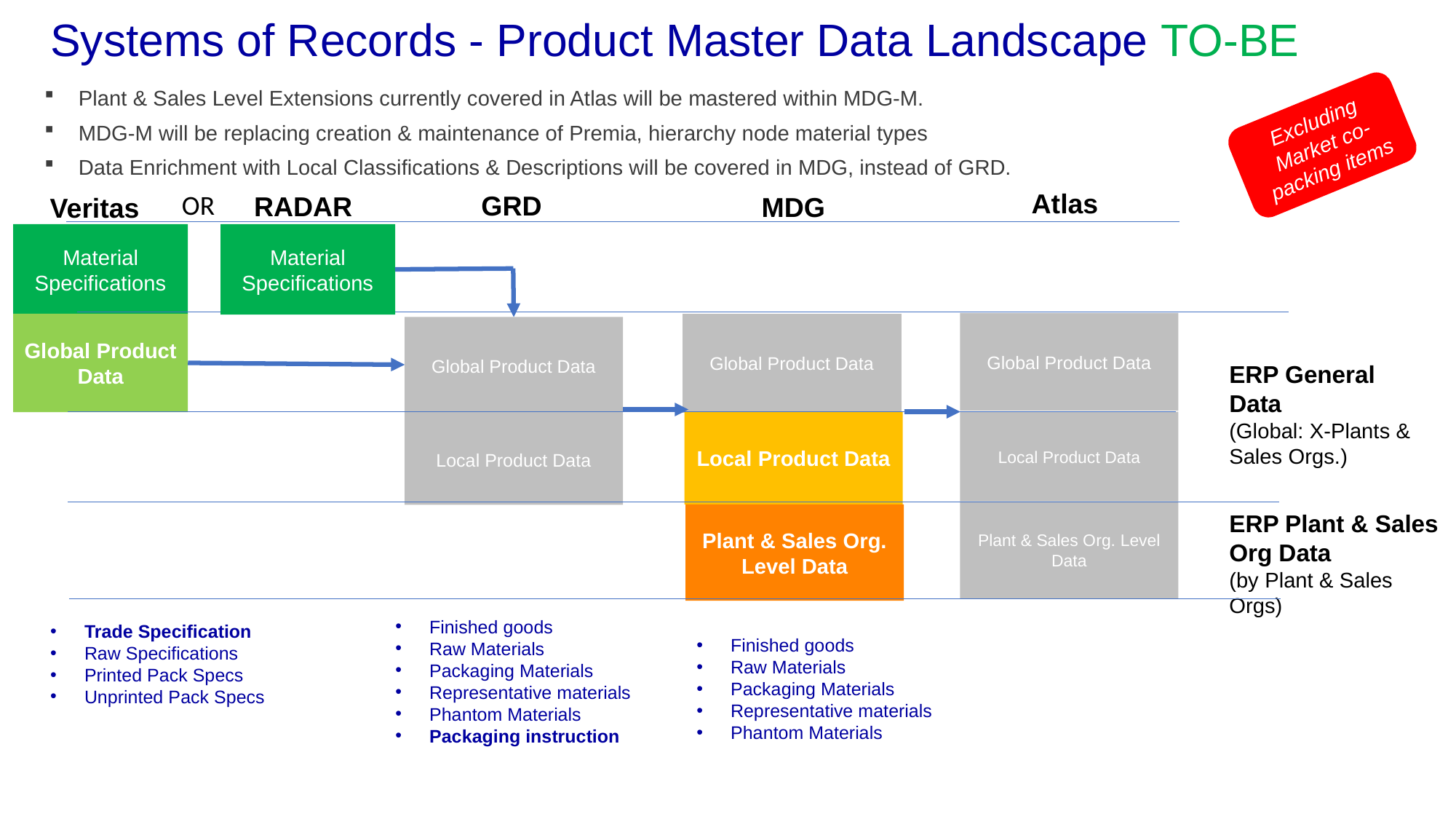

Systems of Records - Product Master Data Landscape TO-BE
Plant & Sales Level Extensions currently covered in Atlas will be mastered within MDG-M.
MDG-M will be replacing creation & maintenance of Premia, hierarchy node material types
Data Enrichment with Local Classifications & Descriptions will be covered in MDG, instead of GRD.
Excluding Market co-packing items
Atlas
OR
GRD
RADAR
MDG
Veritas
Material Specifications
Material Specifications
Global Product Data
Global Product Data
Global Product Data
Global Product Data
ERP General Data
(Global: X-Plants & Sales Orgs.)
Local Product Data
Local Product Data
Local Product Data
Plant & Sales Org. Level Data
ERP Plant & Sales Org Data
(by Plant & Sales Orgs)
Plant & Sales Org. Level Data
Finished goods
Raw Materials
Packaging Materials
Representative materials
Phantom Materials
Packaging instruction
Trade Specification
Raw Specifications
Printed Pack Specs
Unprinted Pack Specs
Finished goods
Raw Materials
Packaging Materials
Representative materials
Phantom Materials